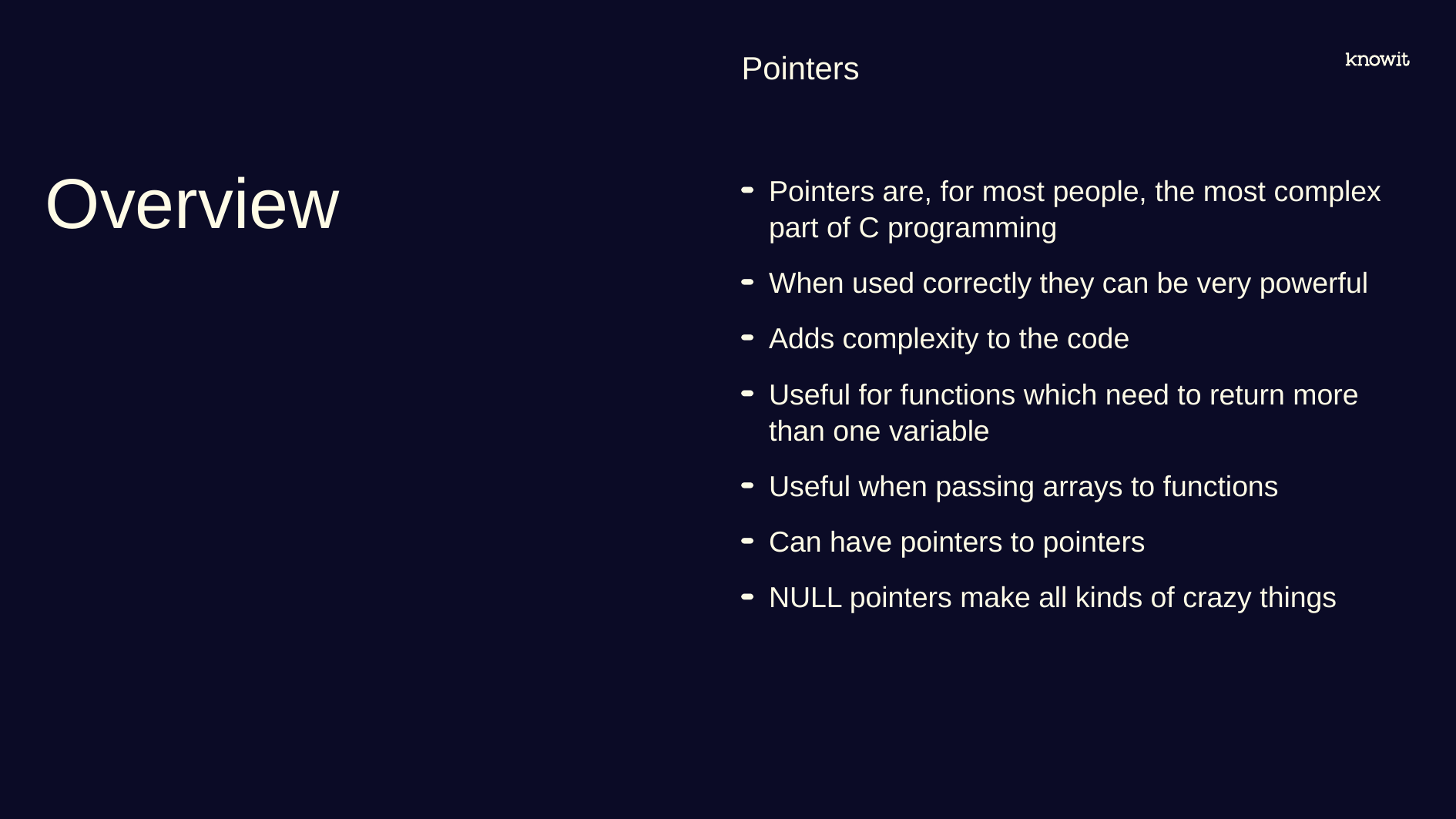

Pointers
# Overview
Pointers are, for most people, the most complex part of C programming
When used correctly they can be very powerful
Adds complexity to the code
Useful for functions which need to return more than one variable
Useful when passing arrays to functions
Can have pointers to pointers
NULL pointers make all kinds of crazy things